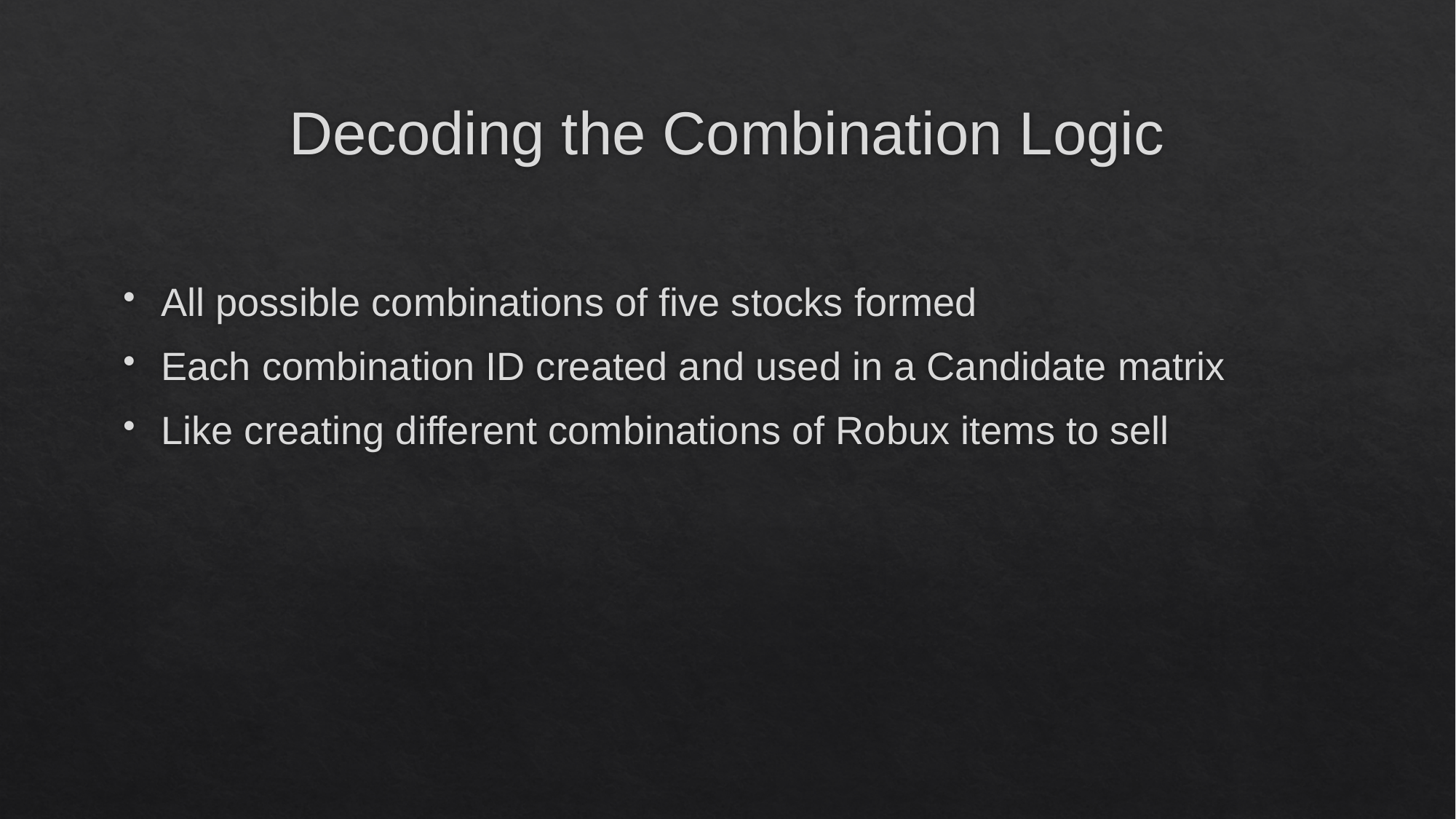

# Decoding the Combination Logic

All possible combinations of five stocks formed
Each combination ID created and used in a Candidate matrix
Like creating different combinations of Robux items to sell